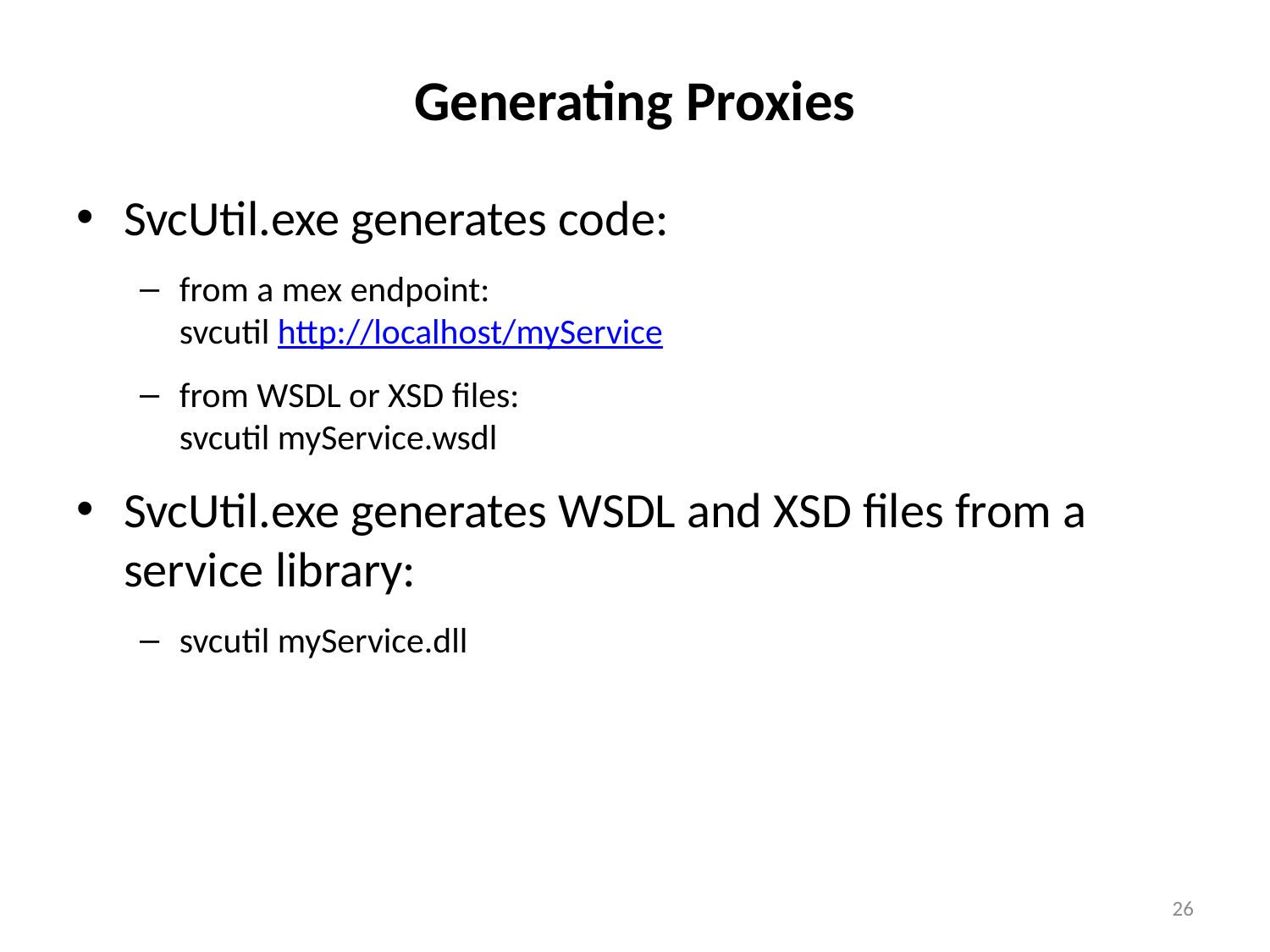

# Generating Proxies
SvcUtil.exe generates code:
from a mex endpoint:
svcutil http://localhost/myService
from WSDL or XSD files:
svcutil myService.wsdl
SvcUtil.exe generates WSDL and XSD files from a service library:
svcutil myService.dll

26